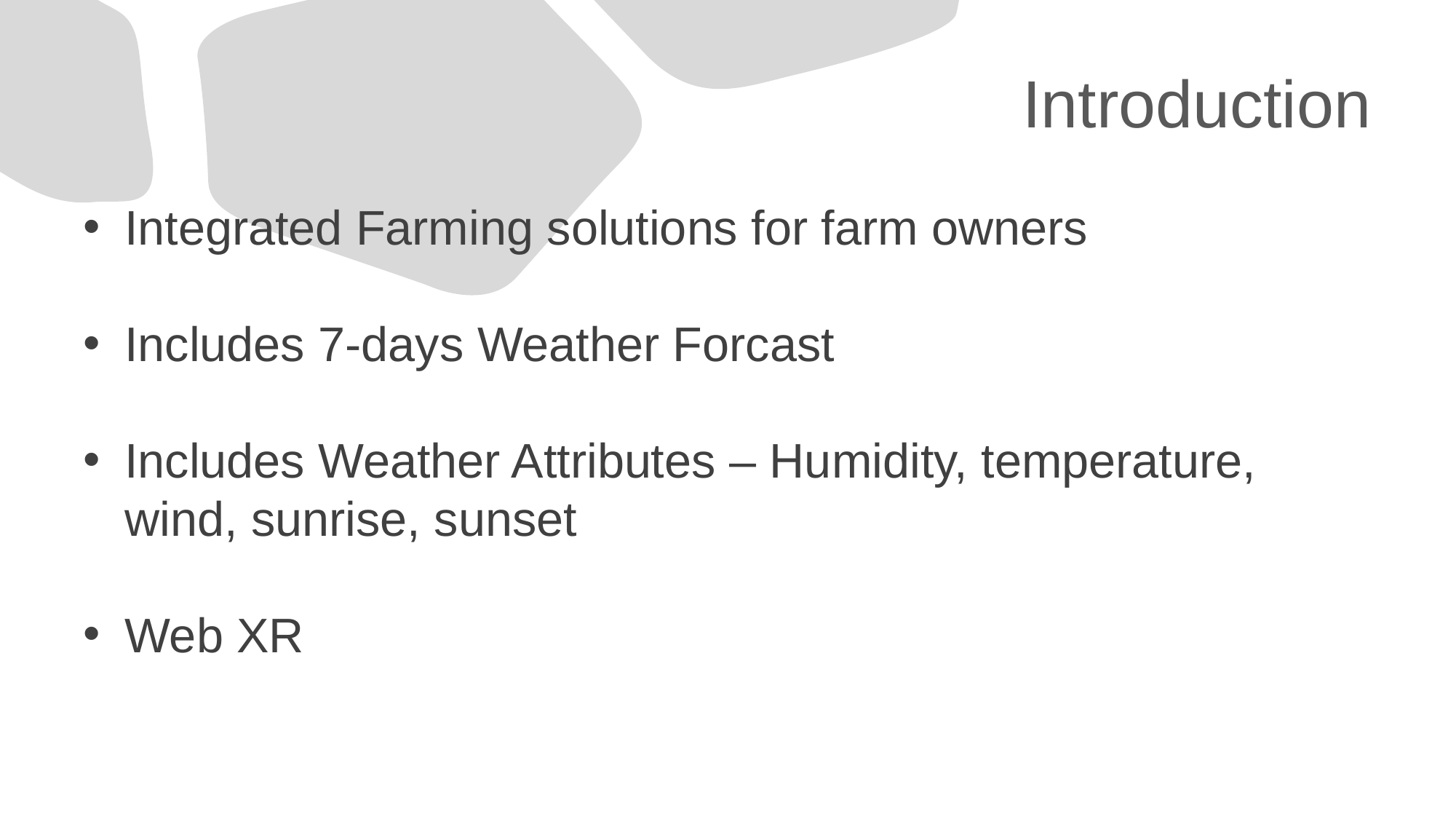

# Introduction
Integrated Farming solutions for farm owners

Includes 7-days Weather Forcast

Includes Weather Attributes – Humidity, temperature, wind, sunrise, sunset

Web XR